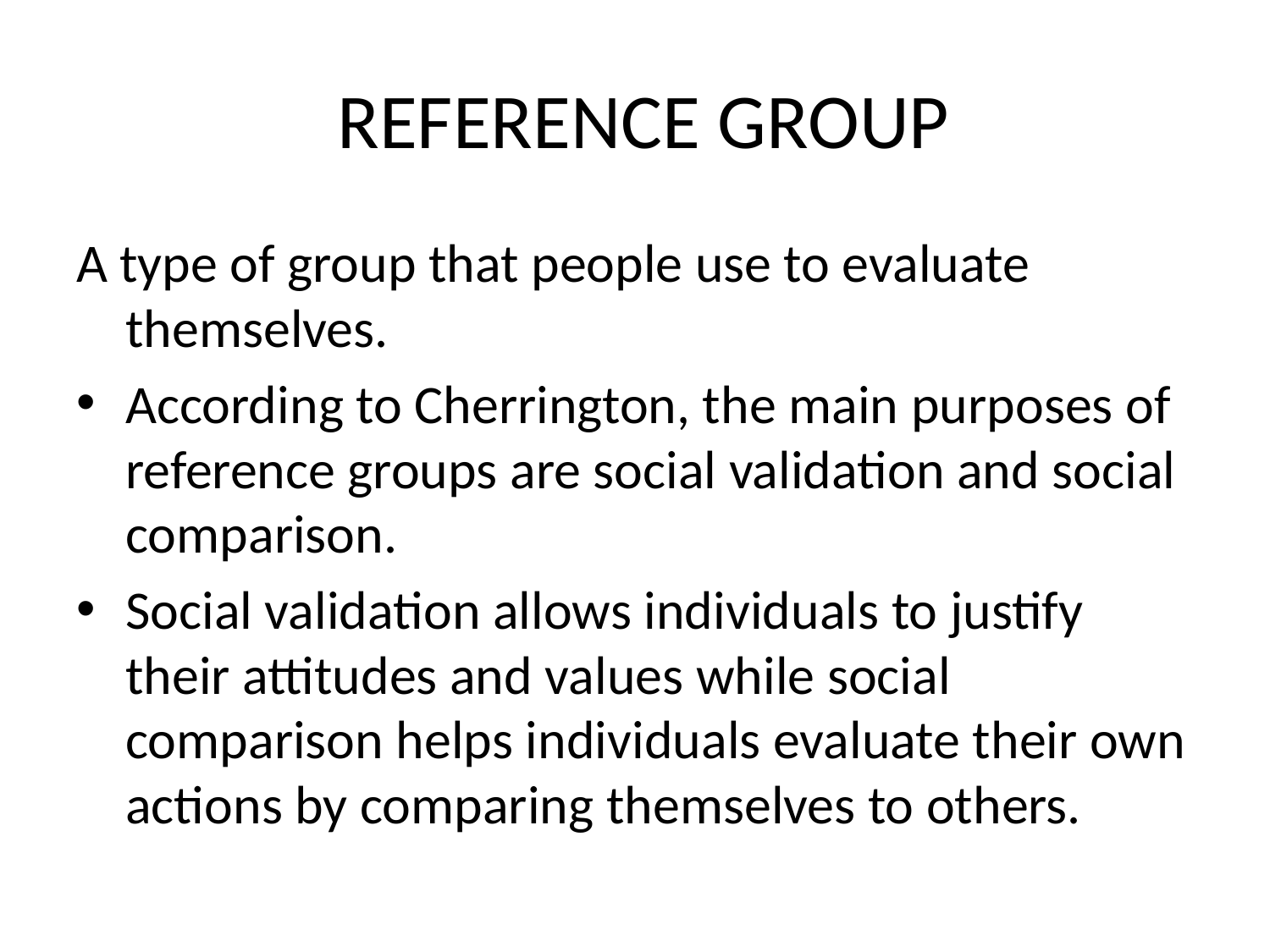

# REFERENCE GROUP
A type of group that people use to evaluate themselves.
According to Cherrington, the main purposes of reference groups are social validation and social comparison.
Social validation allows individuals to justify their attitudes and values while social comparison helps individuals evaluate their own actions by comparing themselves to others.